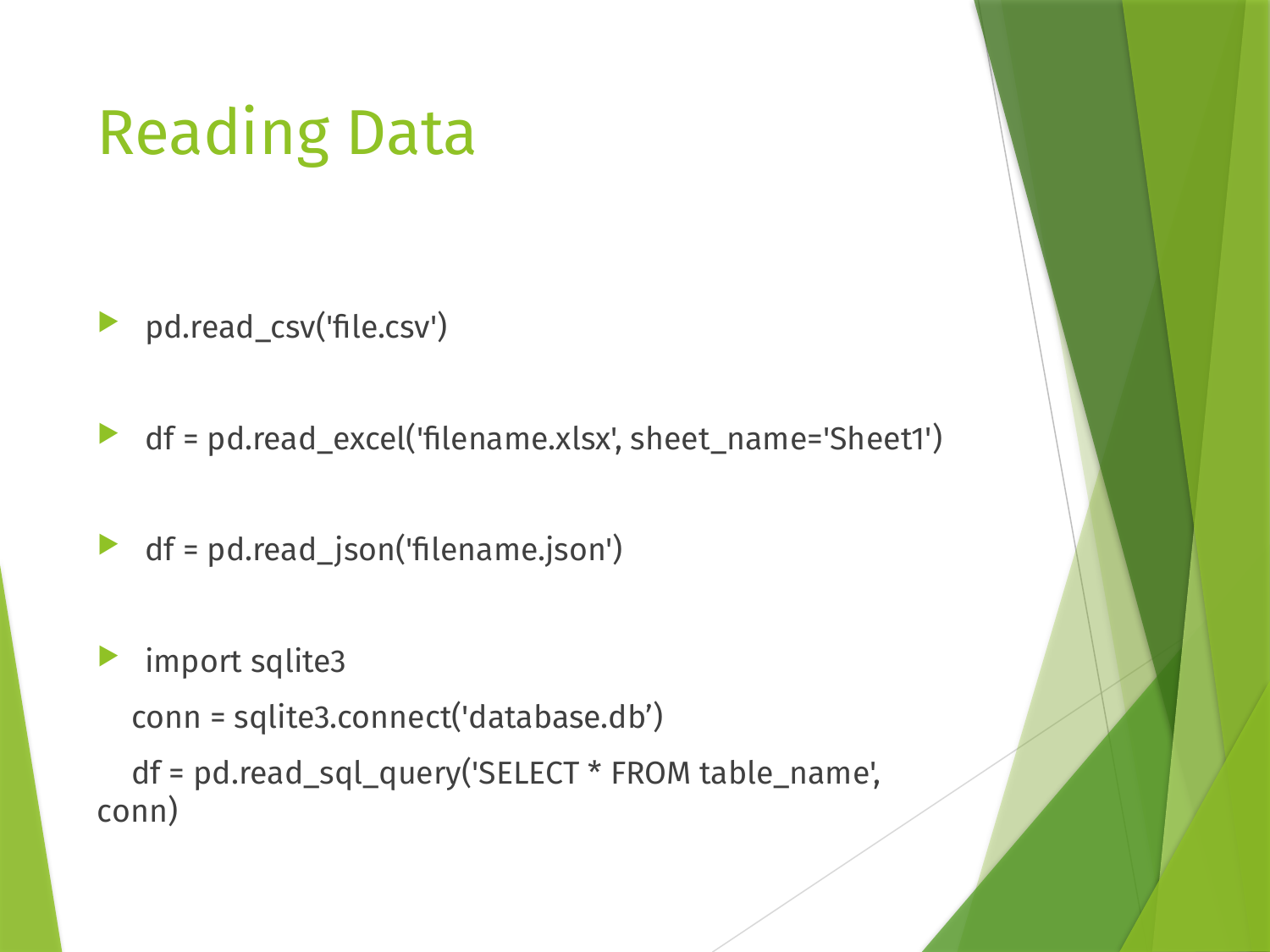

# Reading Data
pd.read_csv('file.csv')

df = pd.read_excel('filename.xlsx', sheet_name='Sheet1')

df = pd.read_json('filename.json')

import sqlite3
    conn = sqlite3.connect('database.db’)
    df = pd.read_sql_query('SELECT * FROM table_name', conn)